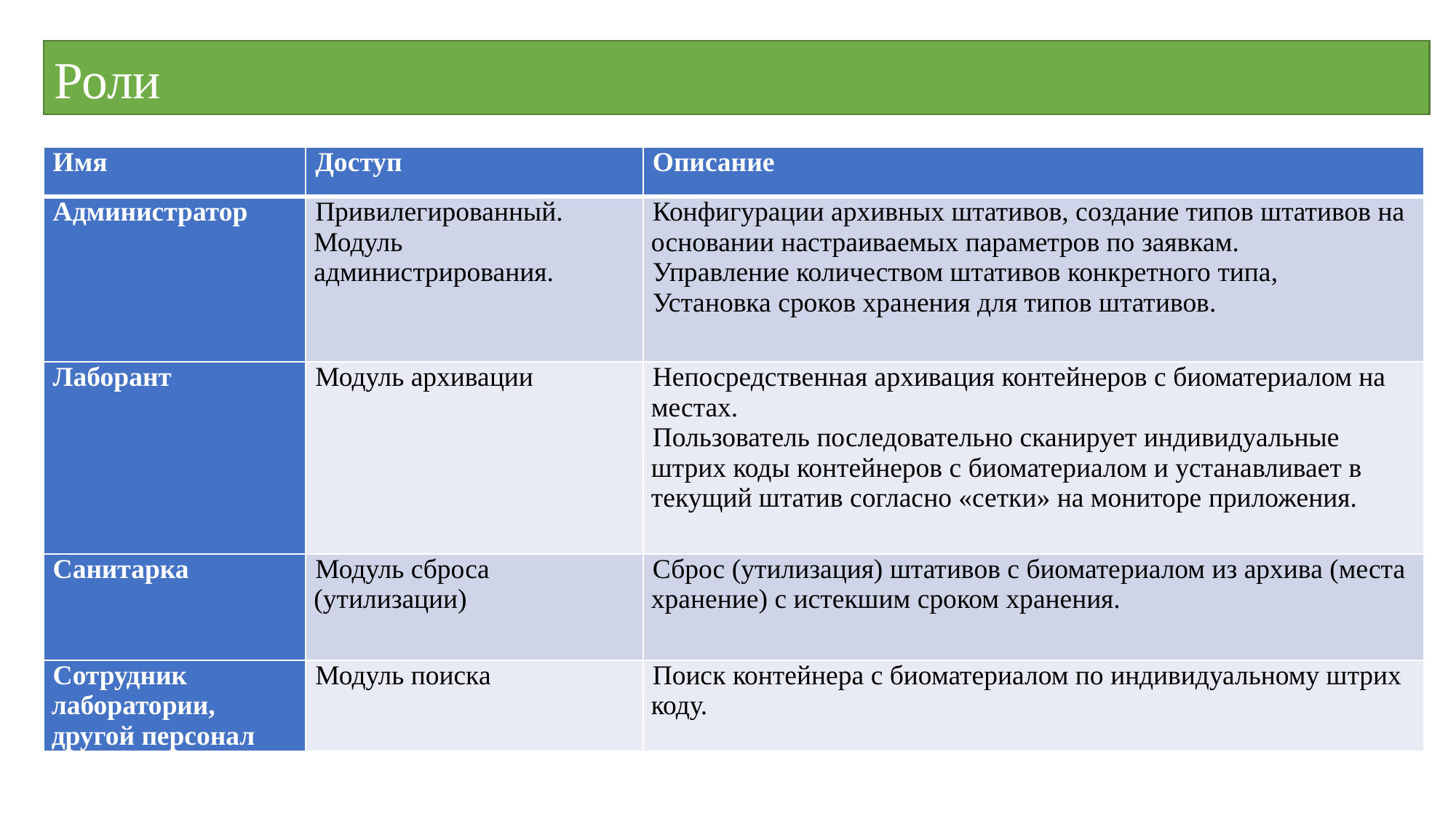

Роли
| Имя | Доступ | Описание |
| --- | --- | --- |
| Администратор | Привилегированный. Модуль администрирования. | Конфигурации архивных штативов, создание типов штативов на основании настраиваемых параметров по заявкам. Управление количеством штативов конкретного типа, Установка сроков хранения для типов штативов. |
| Лаборант | Модуль архивации | Непосредственная архивация контейнеров с биоматериалом на местах. Пользователь последовательно сканирует индивидуальные штрих коды контейнеров с биоматериалом и устанавливает в текущий штатив согласно «сетки» на мониторе приложения. |
| Санитарка | Модуль сброса (утилизации) | Сброс (утилизация) штативов с биоматериалом из архива (места хранение) с истекшим сроком хранения. |
| Сотрудник лаборатории, другой персонал | Модуль поиска | Поиск контейнера с биоматериалом по индивидуальному штрих коду. |